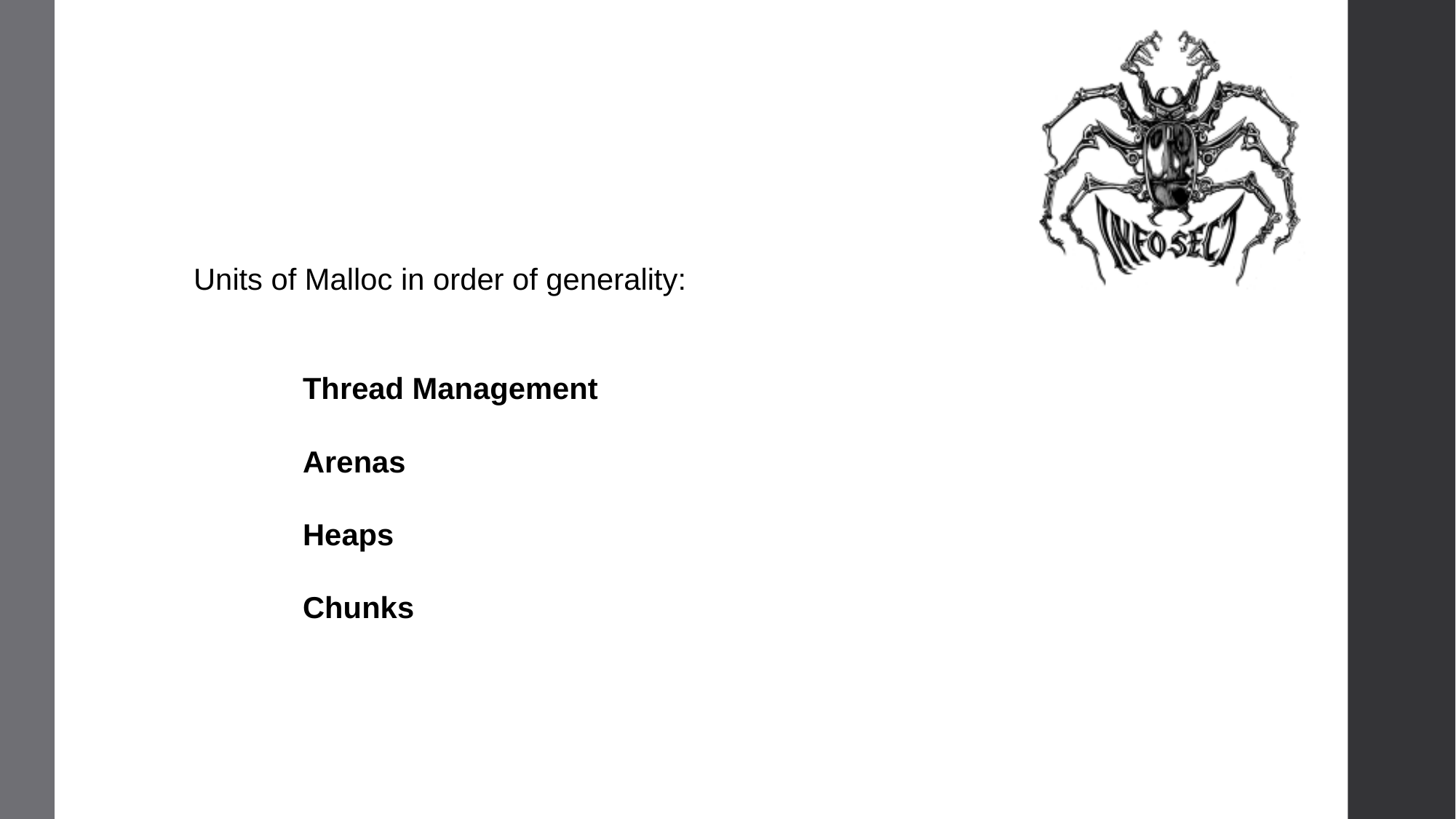

Units of Malloc in order of generality:

	Thread Management

	Arenas

	Heaps

	Chunks